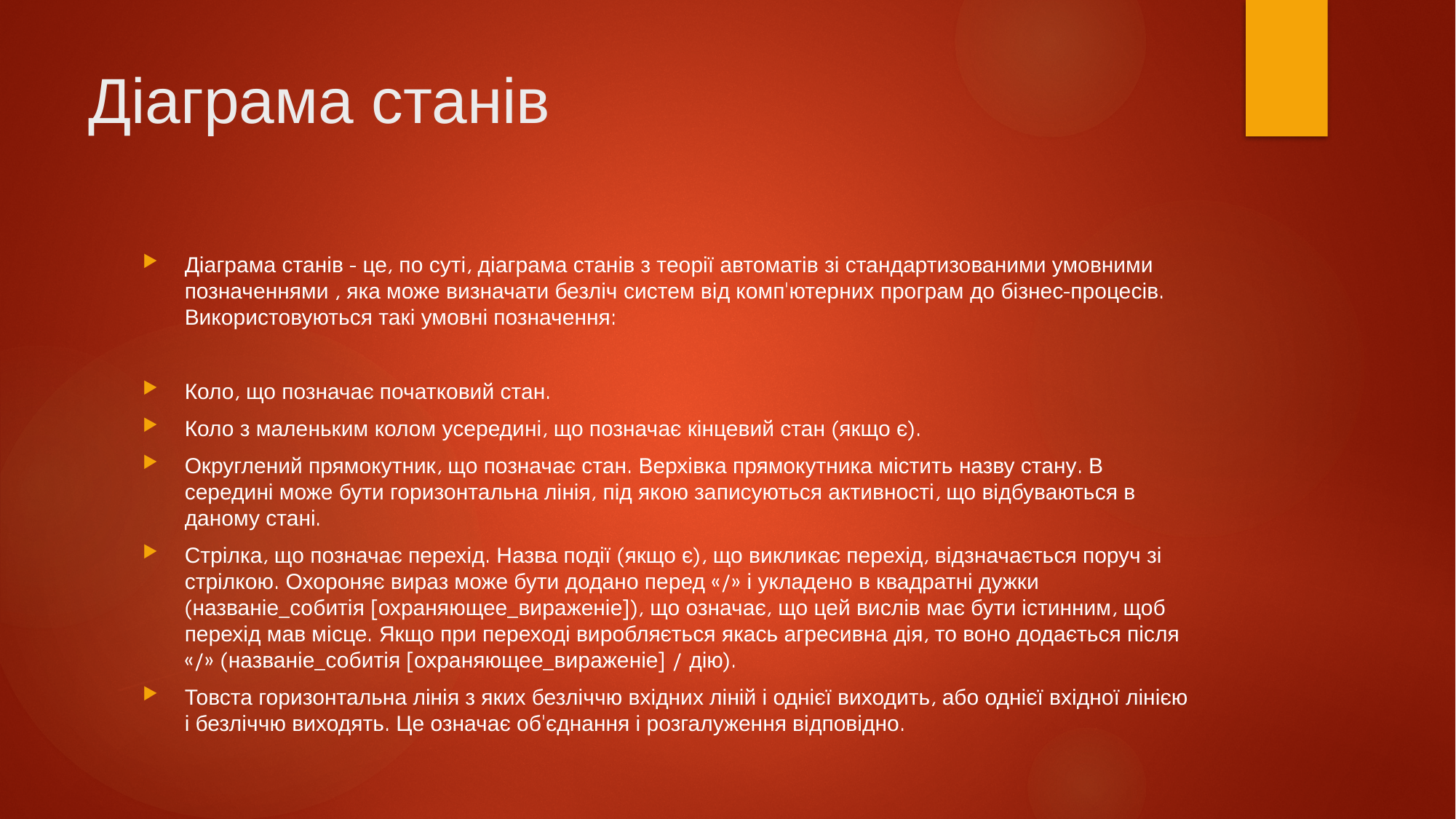

# Діаграма станів
Діаграма станів - це, по суті, діаграма станів з теорії автоматів зі стандартизованими умовними позначеннями , яка може визначати безліч систем від комп'ютерних програм до бізнес-процесів. Використовуються такі умовні позначення:

Коло, що позначає початковий стан.
Коло з маленьким колом усередині, що позначає кінцевий стан (якщо є).
Округлений прямокутник, що позначає стан. Верхівка прямокутника містить назву стану. В середині може бути горизонтальна лінія, під якою записуються активності, що відбуваються в даному стані.
Стрілка, що позначає перехід. Назва події (якщо є), що викликає перехід, відзначається поруч зі стрілкою. Охороняє вираз може бути додано перед «/» і укладено в квадратні дужки (названіе_собитія [охраняющее_вираженіе]), що означає, що цей вислів має бути істинним, щоб перехід мав місце. Якщо при переході виробляється якась агресивна дія, то воно додається після «/» (названіе_собитія [охраняющее_вираженіе] / дію).
Товста горизонтальна лінія з яких безліччю вхідних ліній і однієї виходить, або однієї вхідної лінією і безліччю виходять. Це означає об'єднання і розгалуження відповідно.